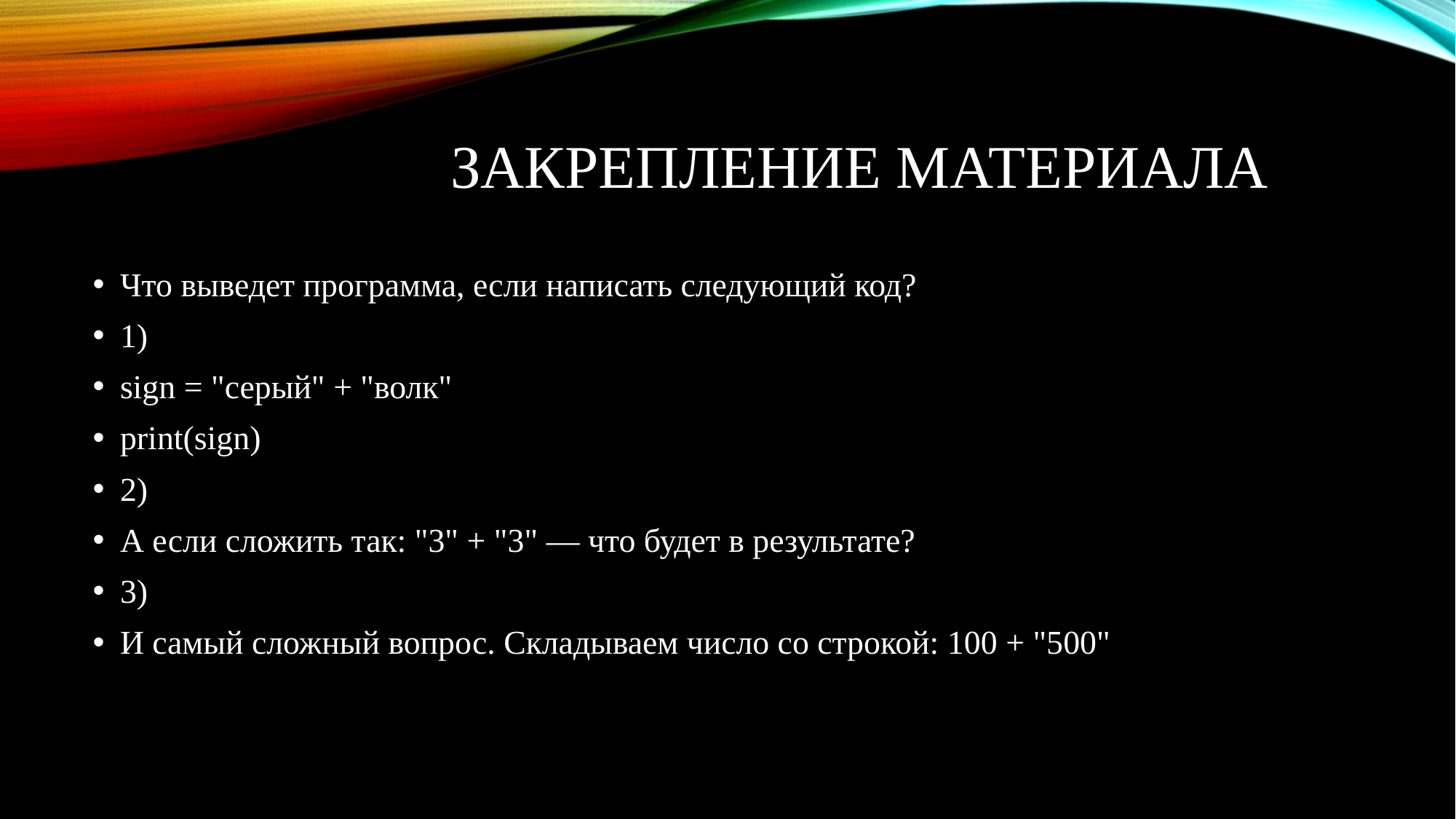

# Закрепление материала
Что выведет программа, если написать следующий код?
1)
sign = "серый" + "волк"
print(sign)
2)
А если сложить так: "3" + "3" — что будет в результате?
3)
И самый сложный вопрос. Складываем число со строкой: 100 + "500"